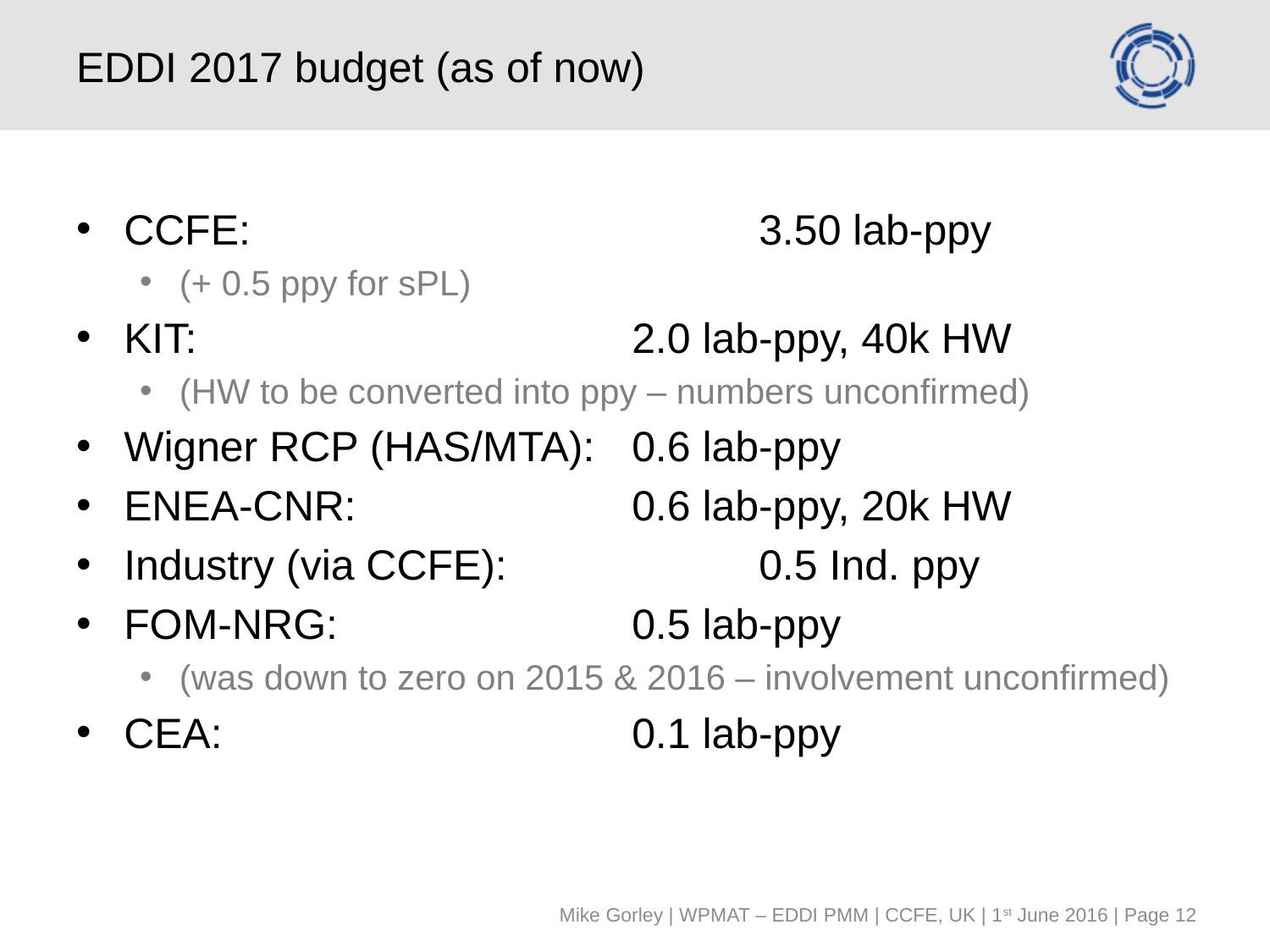

# EDDI 2017 budget (as of now)
CCFE: 				3.50 lab-ppy
(+ 0.5 ppy for sPL)
KIT: 				2.0 lab-ppy, 40k HW
(HW to be converted into ppy – numbers unconfirmed)
Wigner RCP (HAS/MTA): 	0.6 lab-ppy
ENEA-CNR: 			0.6 lab-ppy, 20k HW
Industry (via CCFE): 		0.5 Ind. ppy
FOM-NRG: 			0.5 lab-ppy
(was down to zero on 2015 & 2016 – involvement unconfirmed)
CEA: 				0.1 lab-ppy

Mike Gorley | WPMAT – EDDI PMM | CCFE, UK | 1st June 2016 | Page 12